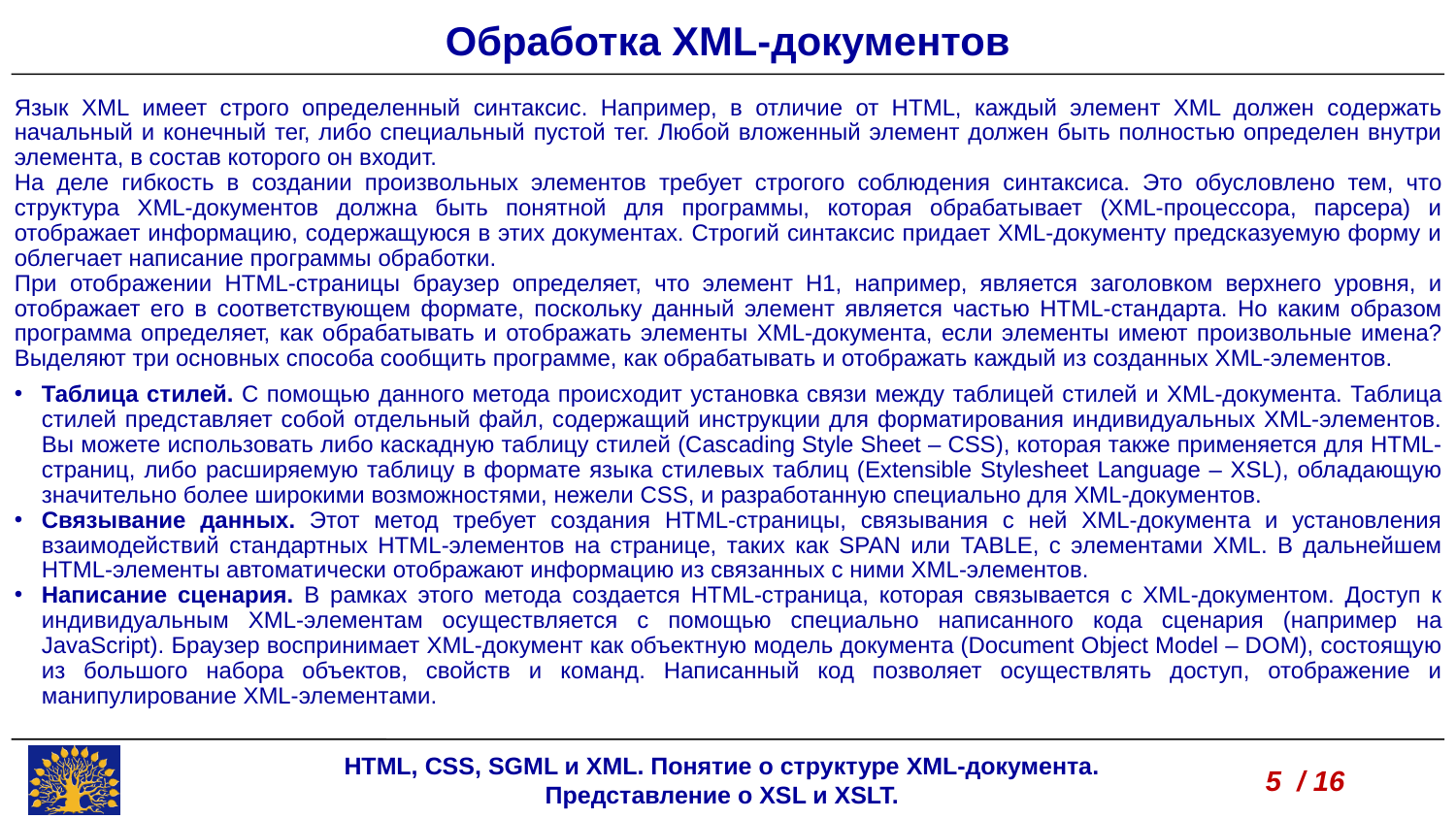

Обработка XML-документов
Язык XML имеет строго определенный синтаксис. Например, в отличие от HTML, каждый элемент XML должен содержать начальный и конечный тег, либо специальный пустой тег. Любой вложенный элемент должен быть полностью определен внутри элемента, в состав которого он входит.
На деле гибкость в создании произвольных элементов требует строгого соблюдения синтаксиса. Это обусловлено тем, что структура XML-документов должна быть понятной для программы, которая обрабатывает (XML-процессора, парсера) и отображает информацию, содержащуюся в этих документах. Строгий синтаксис придает XML-документу предсказуемую форму и облегчает написание программы обработки.
При отображении HTML-страницы браузер определяет, что элемент Н1, например, является заголовком верхнего уровня, и отображает его в соответствующем формате, поскольку данный элемент является частью HTML-стандарта. Но каким образом программа определяет, как обрабатывать и отображать элементы XML-документа, если элементы имеют произвольные имена? Выделяют три основных способа сообщить программе, как обрабатывать и отображать каждый из созданных XML-элементов.

Таблица стилей. С помощью данного метода происходит установка связи между таблицей стилей и XML-документа. Таблица стилей представляет собой отдельный файл, содержащий инструкции для форматирования индивидуальных XML-элементов. Вы можете использовать либо каскадную таблицу стилей (Cascading Style Sheet – CSS), которая также применяется для HTML-страниц, либо расширяемую таблицу в формате языка стилевых таблиц (Extensible Stylesheet Language – XSL), обладающую значительно более широкими возможностями, нежели CSS, и разработанную специально для XML-документов.
Связывание данных. Этот метод требует создания HTML-страницы, связывания с ней XML-документа и установления взаимодействий стандартных HTML-элементов на странице, таких как SPAN или TABLE, с элементами XML. В дальнейшем HTML-элементы автоматически отображают информацию из связанных с ними XML-элементов.
Написание сценария. В рамках этого метода создается HTML-страница, которая связывается с XML-документом. Доступ к индивидуальным XML-элементам осуществляется с помощью специально написанного кода сценария (например на JavaScript). Браузер воспринимает XML-документ как объектную модель документа (Document Object Model – DOM), состоящую из большого набора объектов, свойств и команд. Написанный код позволяет осуществлять доступ, отображение и манипулирование XML-элементами.